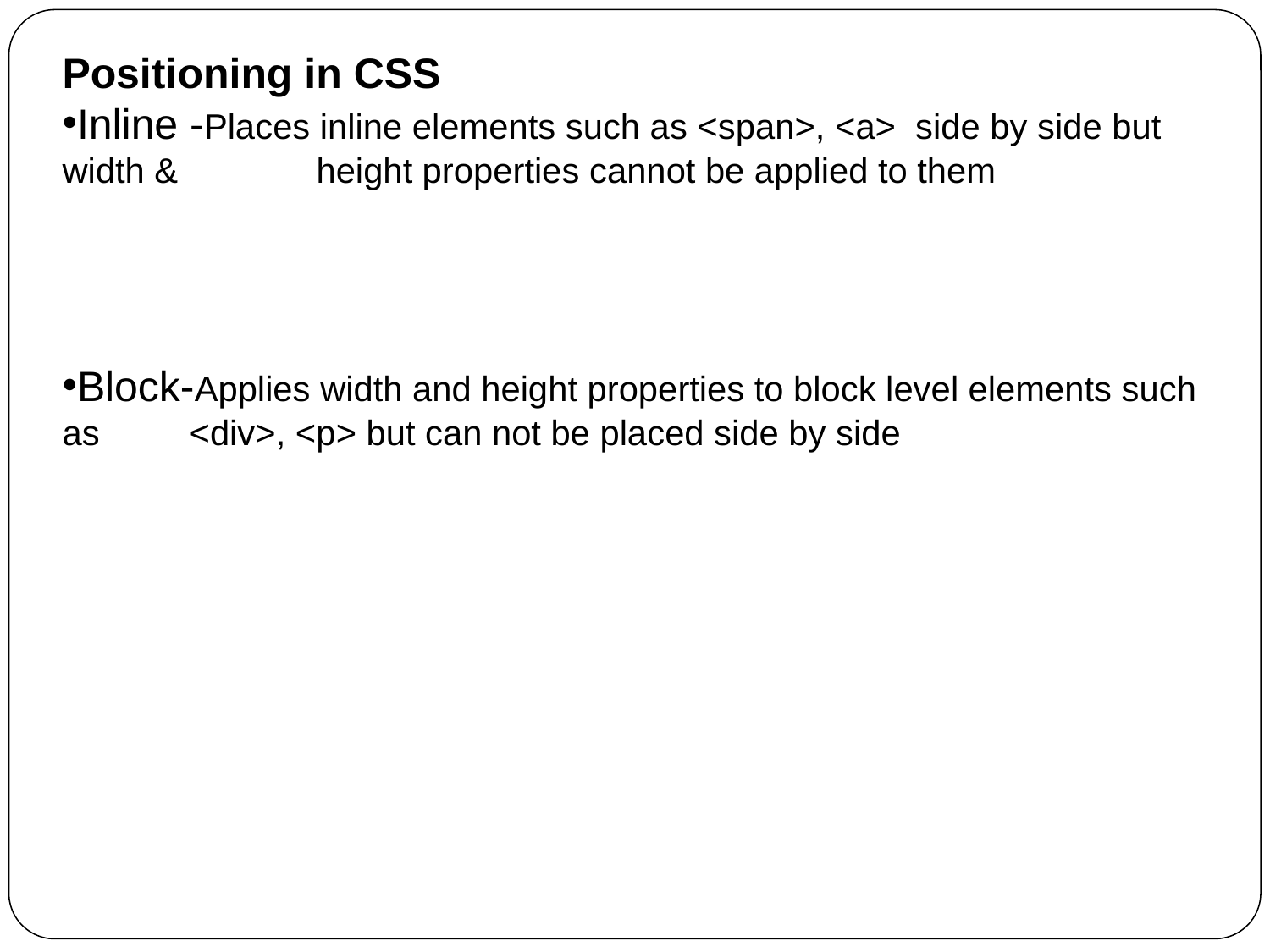

Positioning in CSS
Inline -Places inline elements such as <span>, <a>  side by side but width &            	height properties cannot be applied to them

Block-Applies width and height properties to block level elements such as  	<div>, <p> but can not be placed side by side